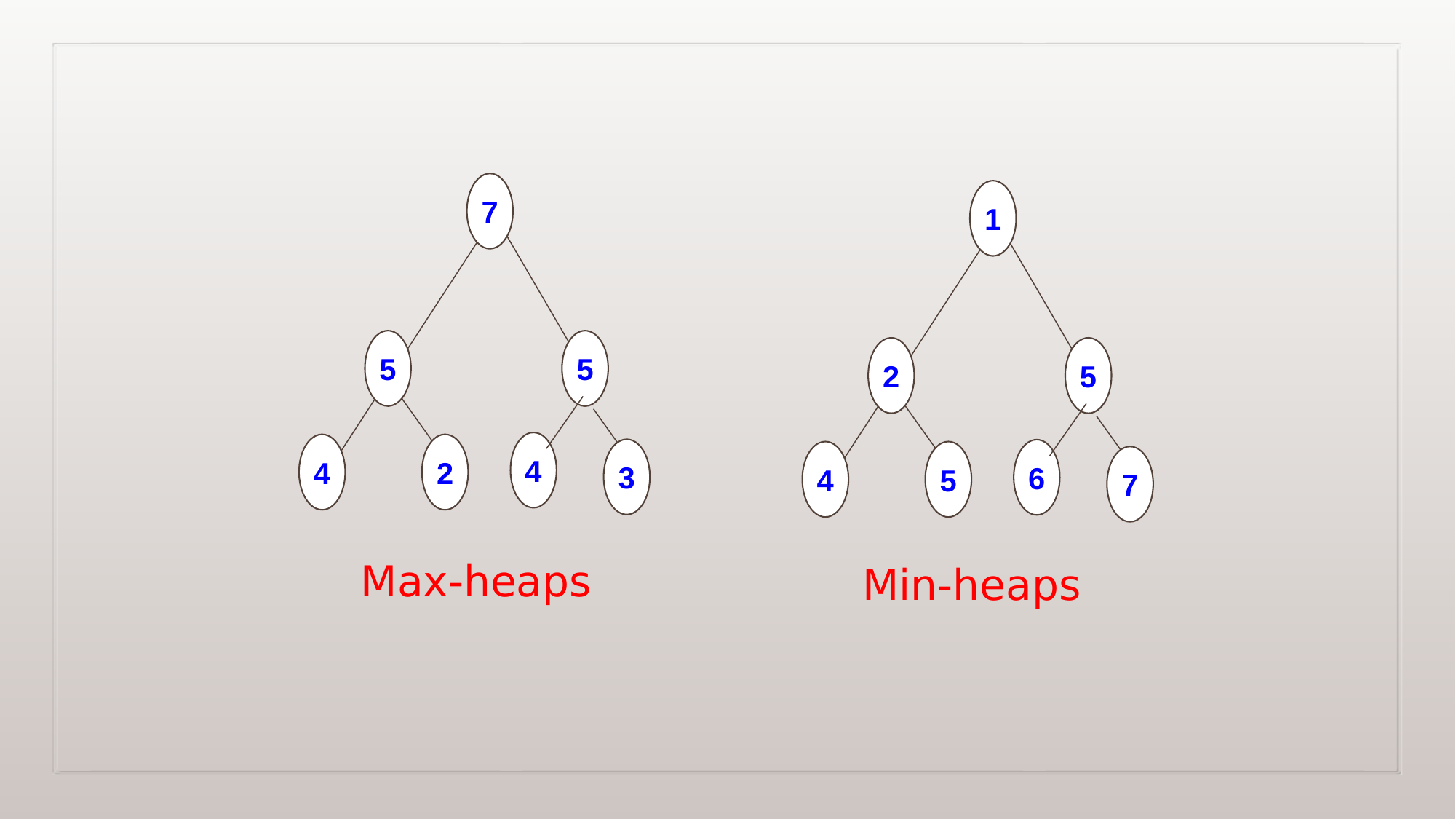

7
1

5
5
2
5

4
4
2
3
6
4
5
7
Max-heaps
Min-heaps